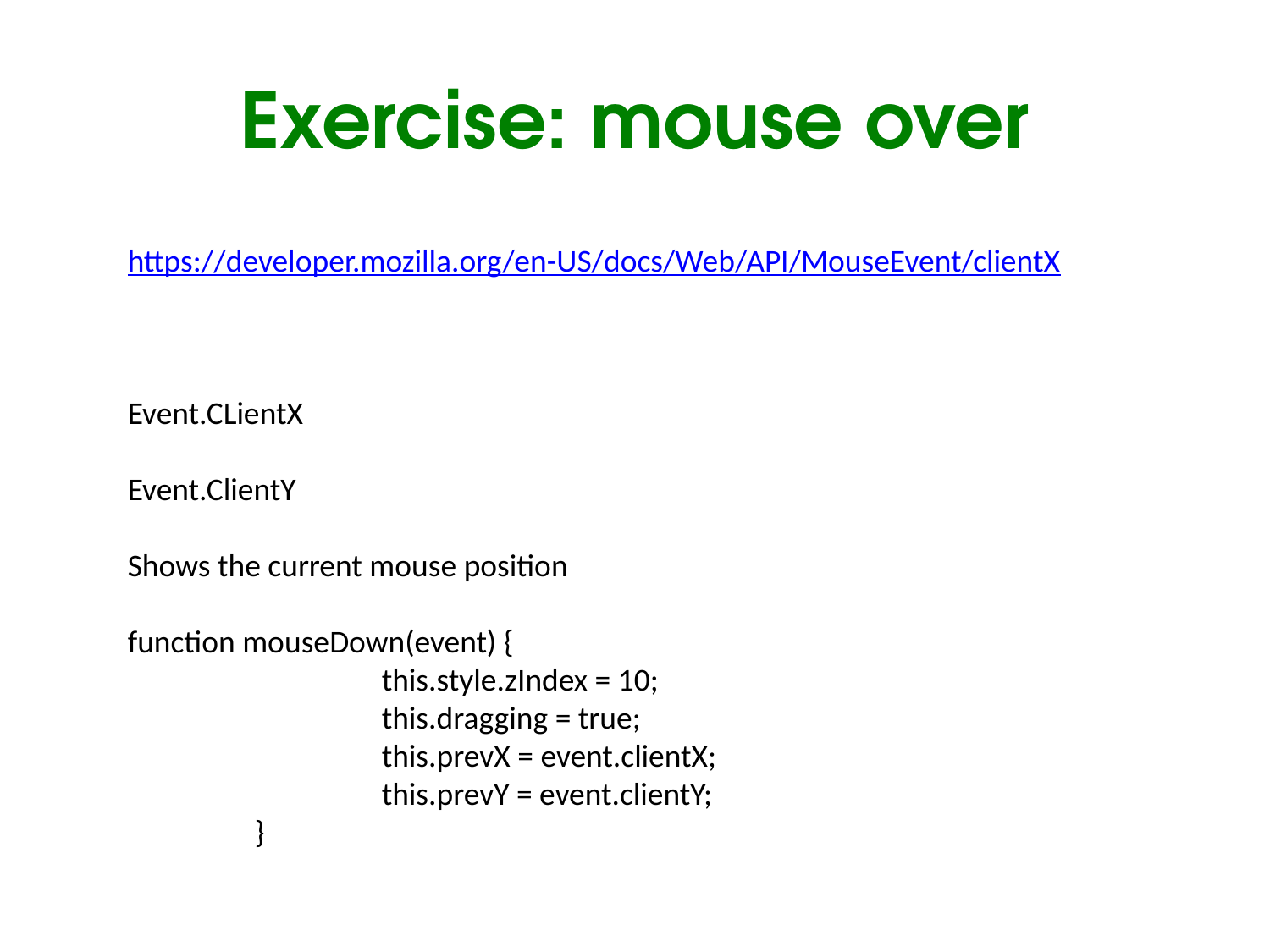

# Exercise: mouse over
https://developer.mozilla.org/en-US/docs/Web/API/MouseEvent/clientX

Event.CLientX

Event.ClientY

Shows the current mouse position

function mouseDown(event) {
		this.style.zIndex = 10;
		this.dragging = true;
		this.prevX = event.clientX;
		this.prevY = event.clientY;
	}